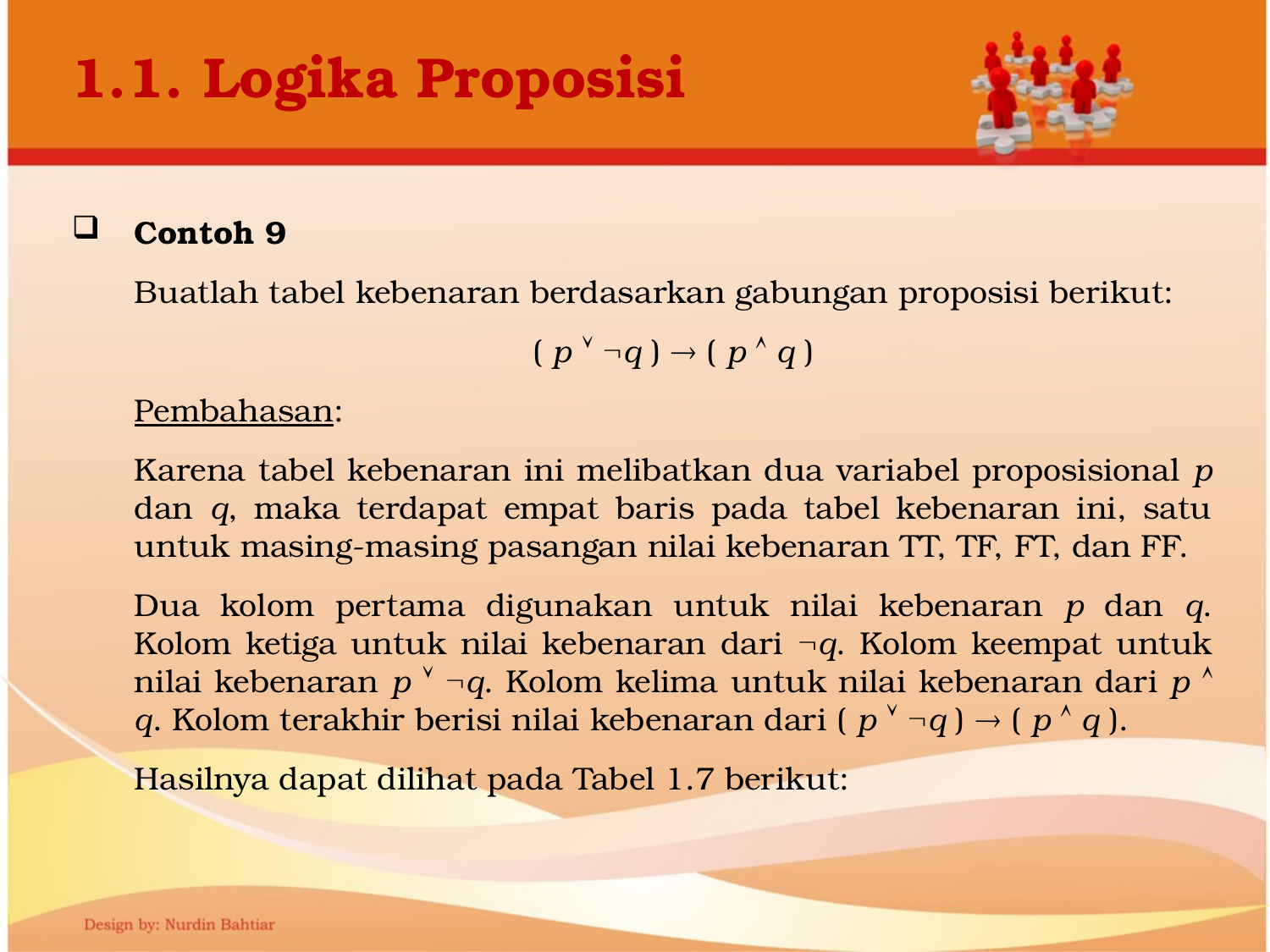

# 1.1. Logika Proposisi
Contoh 9
Buatlah tabel kebenaran berdasarkan gabungan proposisi berikut:
( p ∨ ¬q ) → ( p ∧ q )
Pembahasan:
Karena tabel kebenaran ini melibatkan dua variabel proposisional p dan q, maka terdapat empat baris pada tabel kebenaran ini, satu untuk masing-masing pasangan nilai kebenaran TT, TF, FT, dan FF.
Dua kolom pertama digunakan untuk nilai kebenaran p dan q. Kolom ketiga untuk nilai kebenaran dari ¬q. Kolom keempat untuk nilai kebenaran p ∨ ¬q. Kolom kelima untuk nilai kebenaran dari p ∧ q. Kolom terakhir berisi nilai kebenaran dari ( p ∨ ¬q ) → ( p ∧ q ).
Hasilnya dapat dilihat pada Tabel 1.7 berikut: